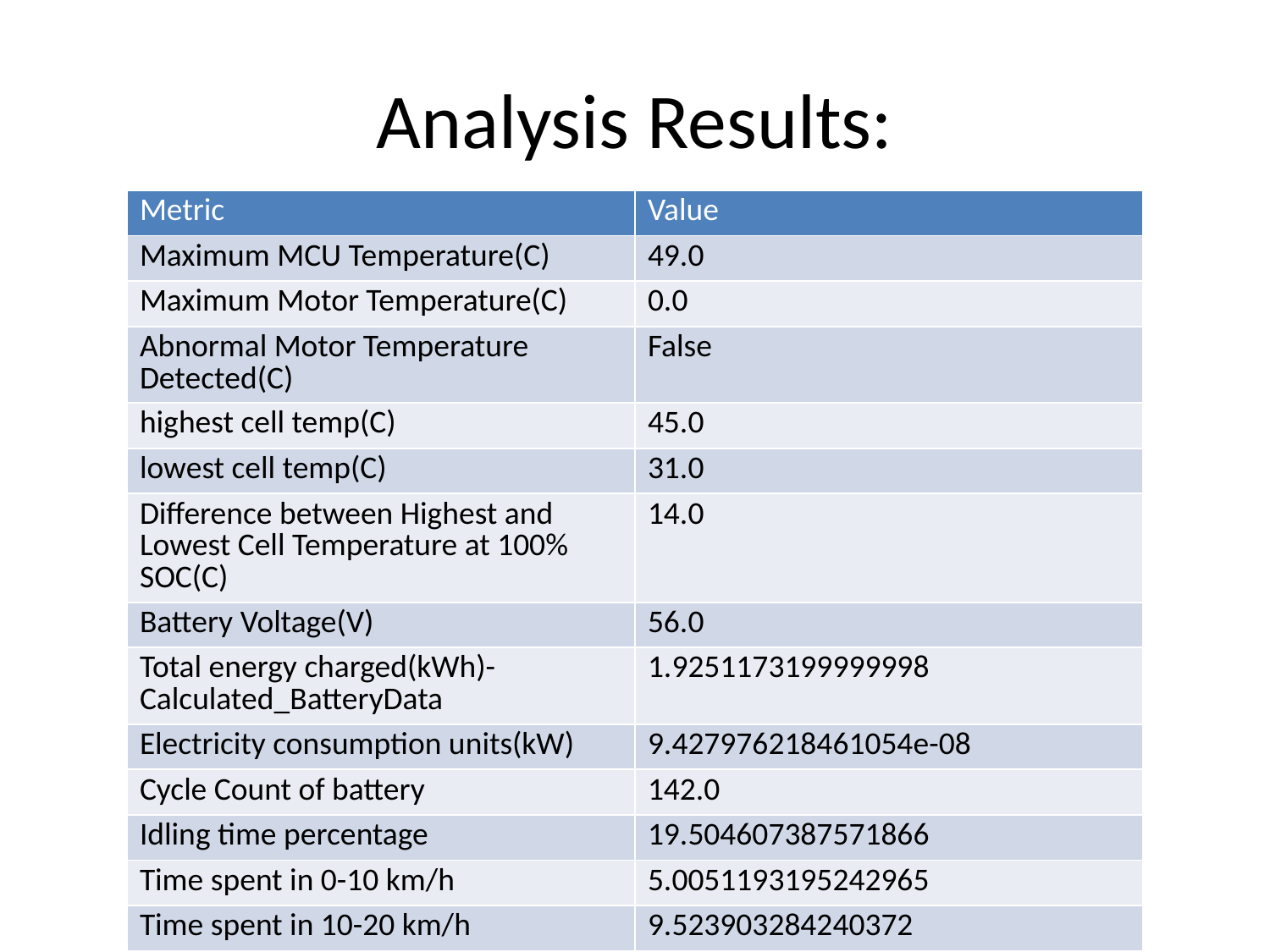

# Analysis Results:
| Metric | Value |
| --- | --- |
| Maximum MCU Temperature(C) | 49.0 |
| Maximum Motor Temperature(C) | 0.0 |
| Abnormal Motor Temperature Detected(C) | False |
| highest cell temp(C) | 45.0 |
| lowest cell temp(C) | 31.0 |
| Difference between Highest and Lowest Cell Temperature at 100% SOC(C) | 14.0 |
| Battery Voltage(V) | 56.0 |
| Total energy charged(kWh)- Calculated\_BatteryData | 1.9251173199999998 |
| Electricity consumption units(kW) | 9.427976218461054e-08 |
| Cycle Count of battery | 142.0 |
| Idling time percentage | 19.504607387571866 |
| Time spent in 0-10 km/h | 5.0051193195242965 |
| Time spent in 10-20 km/h | 9.523903284240372 |